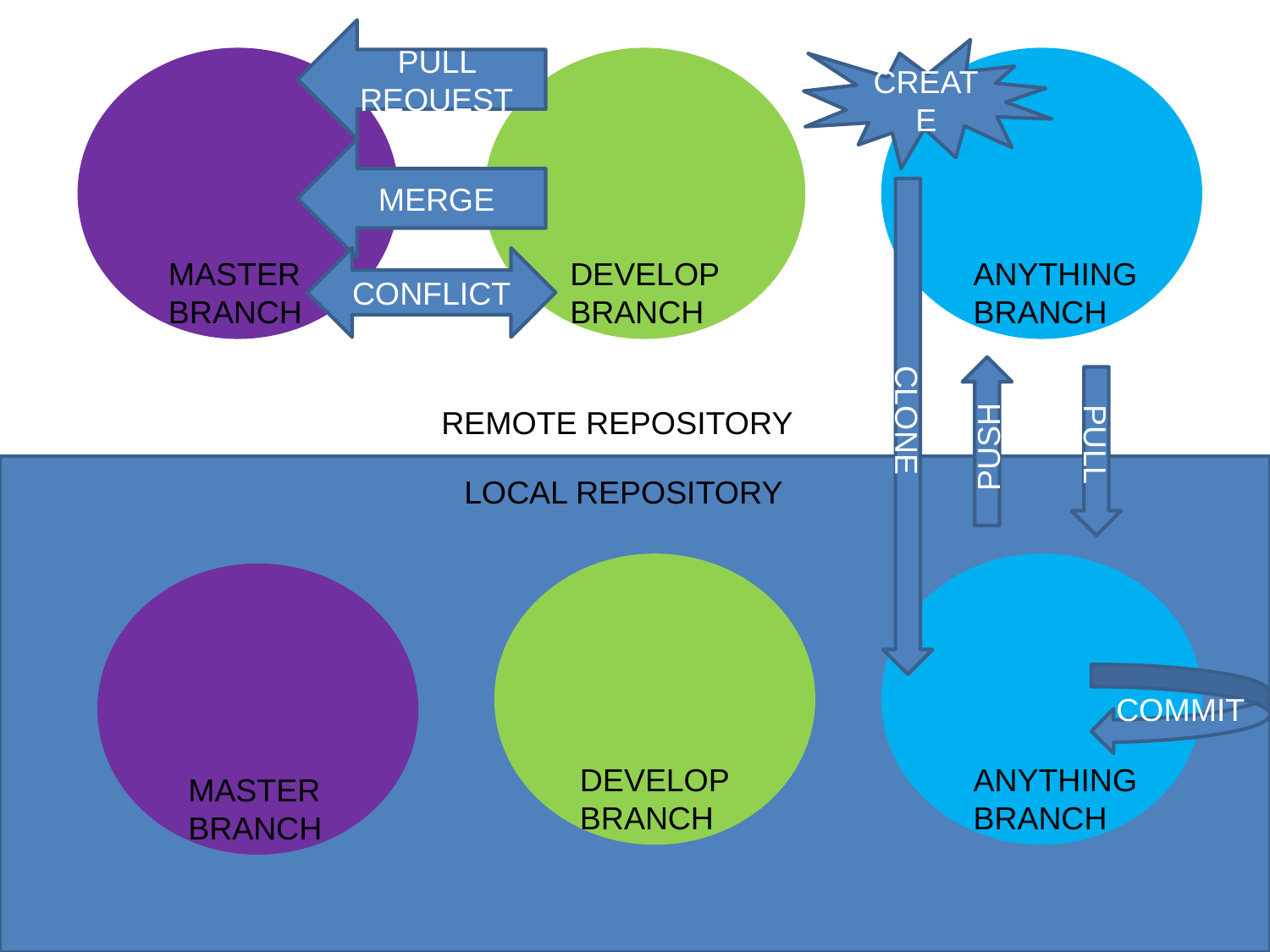

PULL REQUEST
CREATE

MERGE
MASTER
BRANCH
CONFLICT
DEVELOP
BRANCH
ANYTHING
BRANCH
REMOTE REPOSITORY
CLONE
PUSH
PULL

LOCAL REPOSITORY

COMMIT
DEVELOP
BRANCH
ANYTHING
BRANCH
MASTER
BRANCH